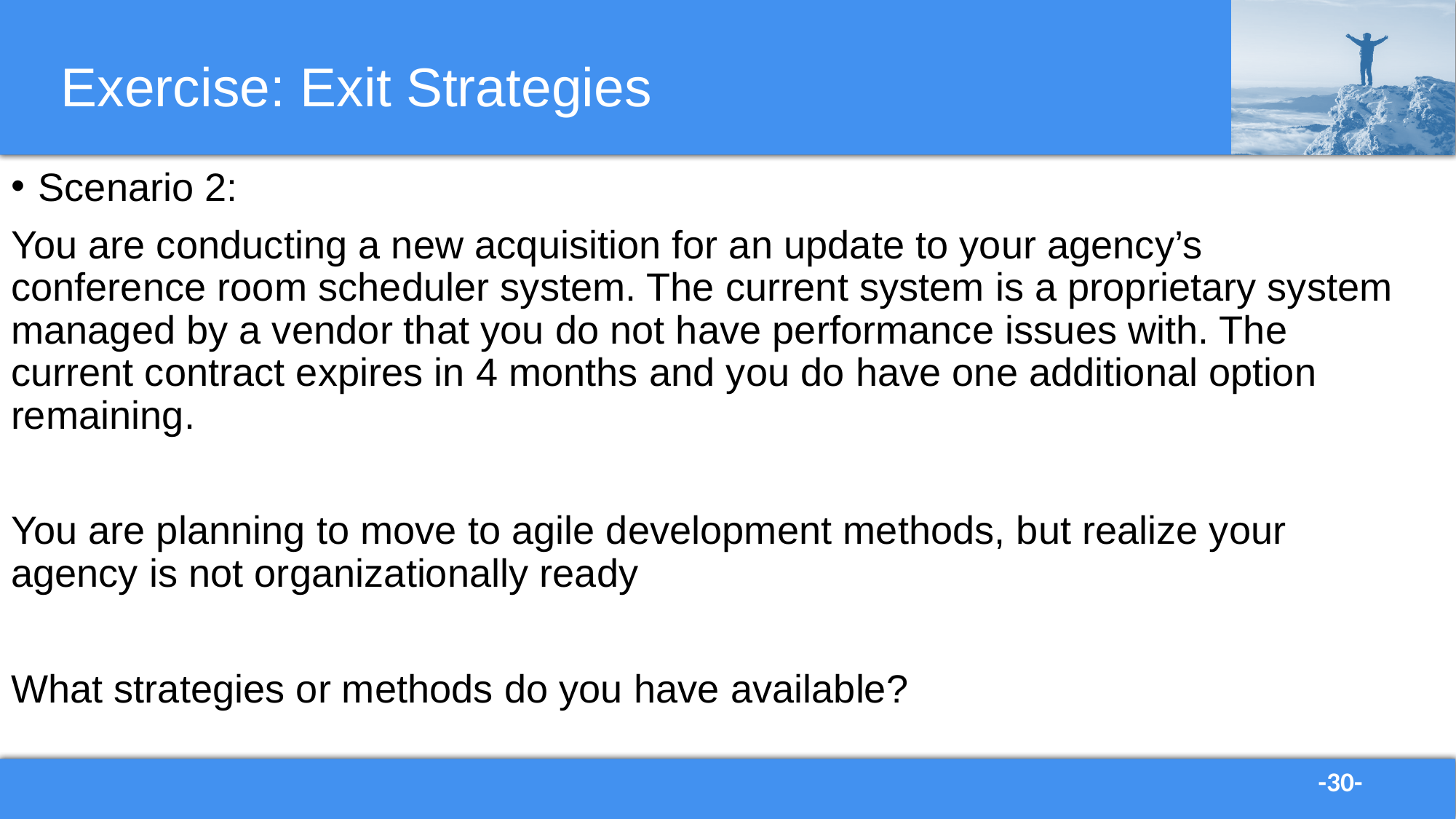

# Exercise: Exit Strategies
Scenario 2:
You are conducting a new acquisition for an update to your agency’s conference room scheduler system. The current system is a proprietary system managed by a vendor that you do not have performance issues with. The current contract expires in 4 months and you do have one additional option remaining.

You are planning to move to agile development methods, but realize your agency is not organizationally ready

What strategies or methods do you have available?